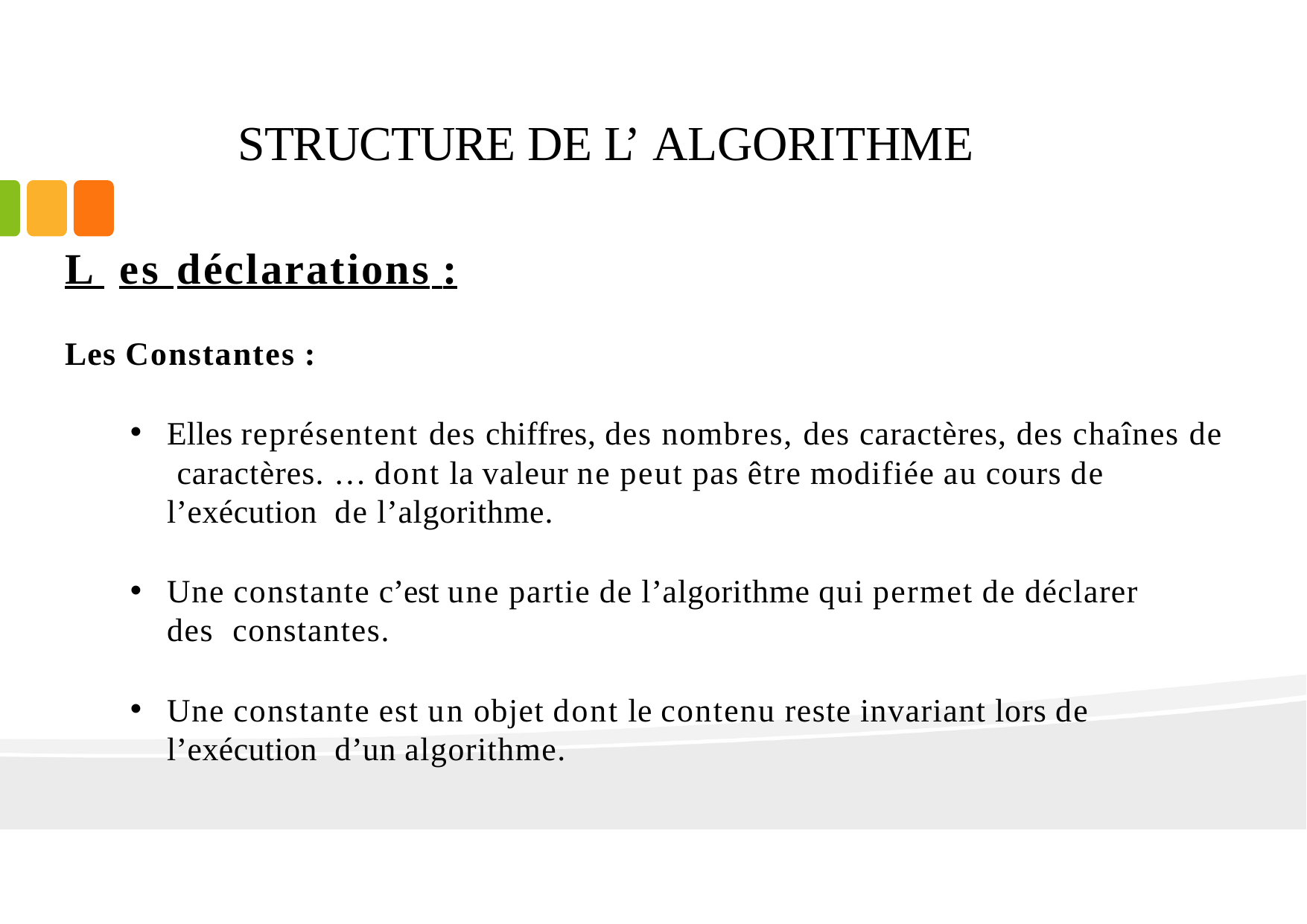

# STRUCTURE DE L’ ALGORITHME
L es déclarations :
Les Constantes :

Elles représentent des chiffres, des nombres, des caractères, des chaînes de  caractères. … dont la valeur ne peut pas être modifiée au cours de l’exécution  de l’algorithme.

Une constante c’est une partie de l’algorithme qui permet de déclarer des  constantes.

Une constante est un objet dont le contenu reste invariant lors de l’exécution  d’un algorithme.